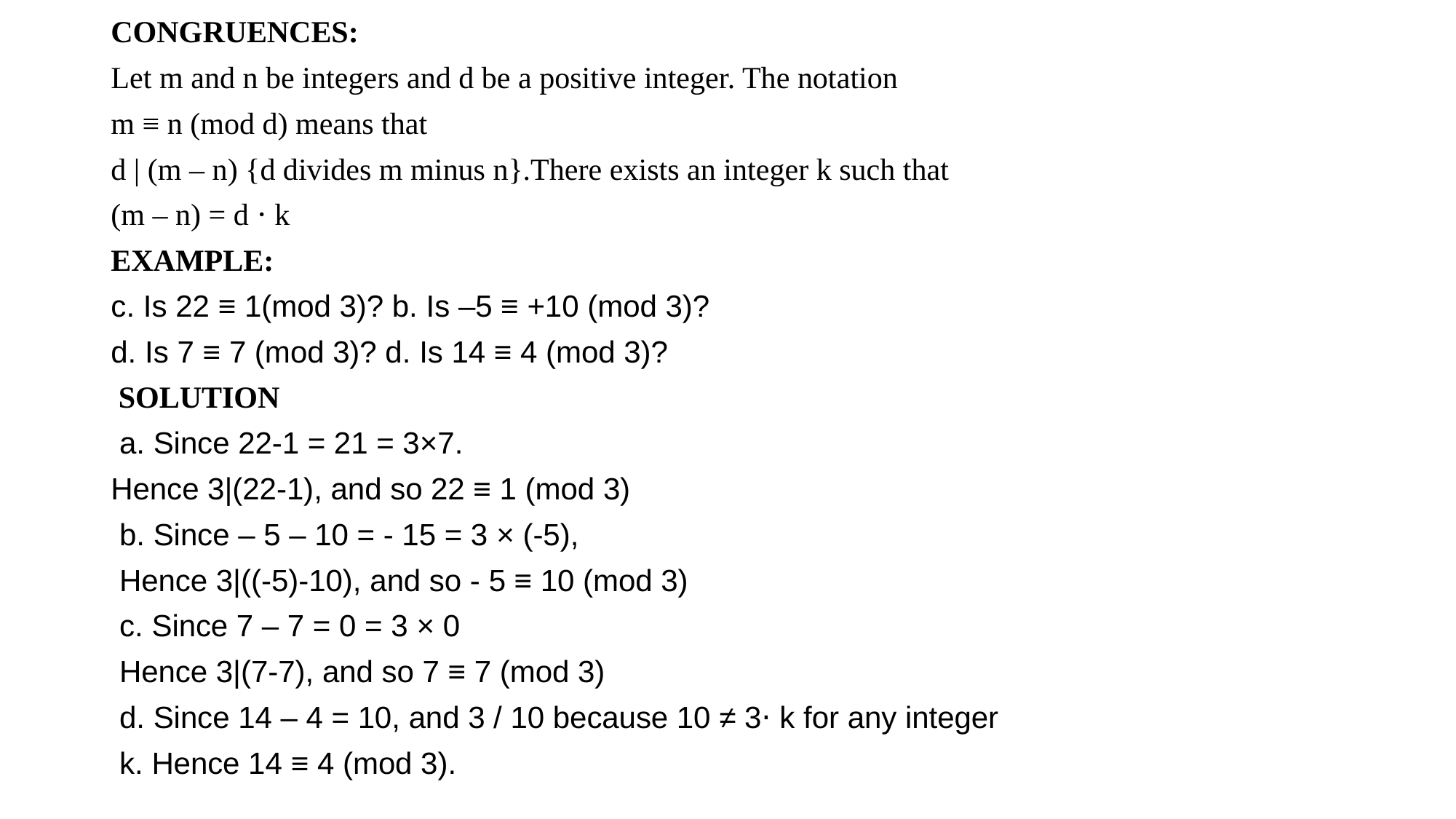

CONGRUENCES:
Let m and n be integers and d be a positive integer. The notation
m ≡ n (mod d) means that
d | (m – n) {d divides m minus n}.There exists an integer k such that
(m – n) = d ⋅ k
EXAMPLE:
c. Is 22 ≡ 1(mod 3)? b. Is –5 ≡ +10 (mod 3)?
d. Is 7 ≡ 7 (mod 3)? d. Is 14 ≡ 4 (mod 3)?
 SOLUTION
 a. Since 22-1 = 21 = 3×7.
Hence 3|(22-1), and so 22 ≡ 1 (mod 3)
 b. Since – 5 – 10 = - 15 = 3 × (-5),
 Hence 3|((-5)-10), and so - 5 ≡ 10 (mod 3)
 c. Since 7 – 7 = 0 = 3 × 0
 Hence 3|(7-7), and so 7 ≡ 7 (mod 3)
 d. Since 14 – 4 = 10, and 3 / 10 because 10 ≠ 3⋅ k for any integer
 k. Hence 14 ≡ 4 (mod 3).